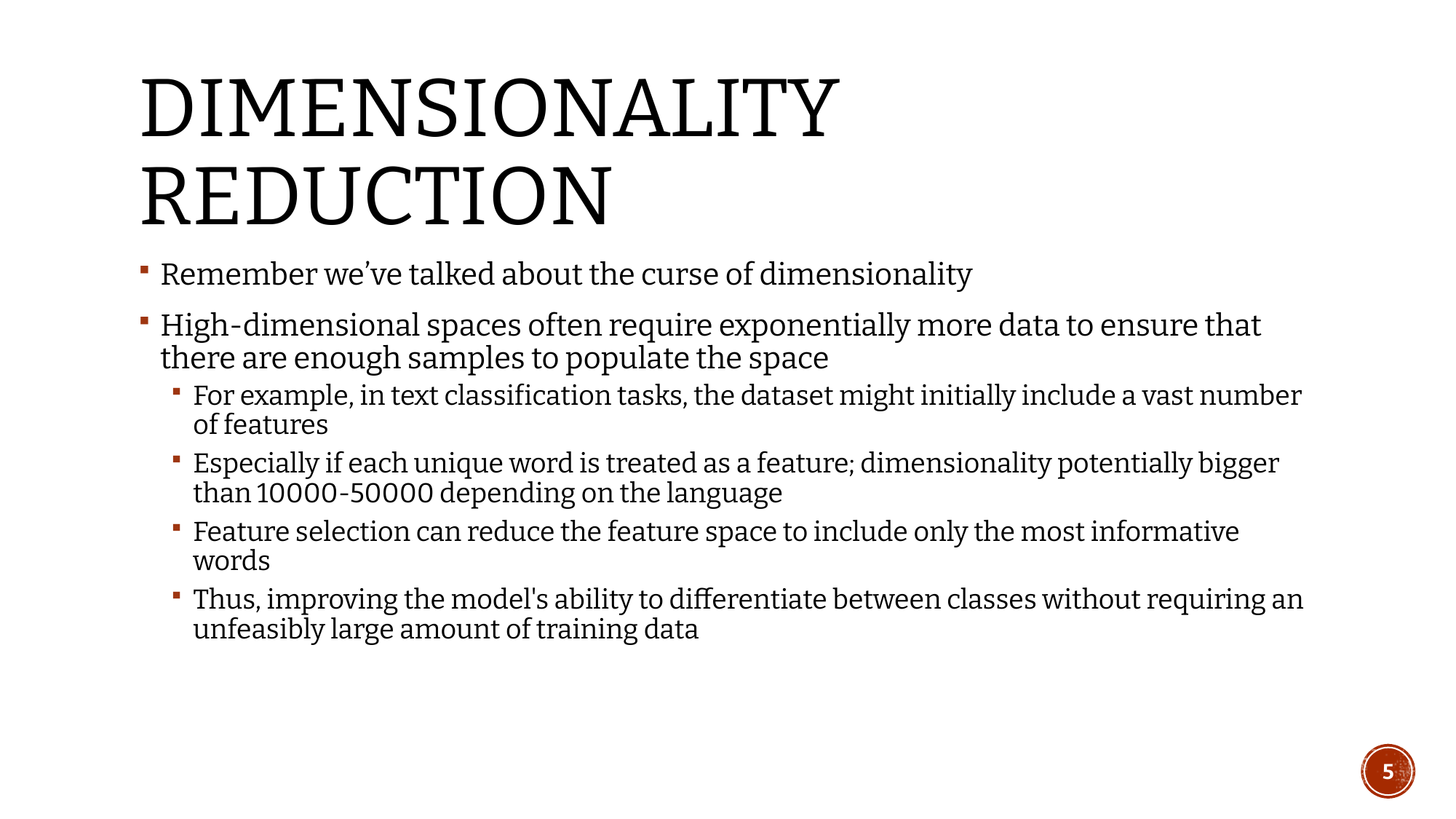

# Dimensionality Reduction
Remember we’ve talked about the curse of dimensionality
High-dimensional spaces often require exponentially more data to ensure that there are enough samples to populate the space
For example, in text classification tasks, the dataset might initially include a vast number of features
Especially if each unique word is treated as a feature; dimensionality potentially bigger than 10000-50000 depending on the language
Feature selection can reduce the feature space to include only the most informative words
Thus, improving the model's ability to differentiate between classes without requiring an unfeasibly large amount of training data

5